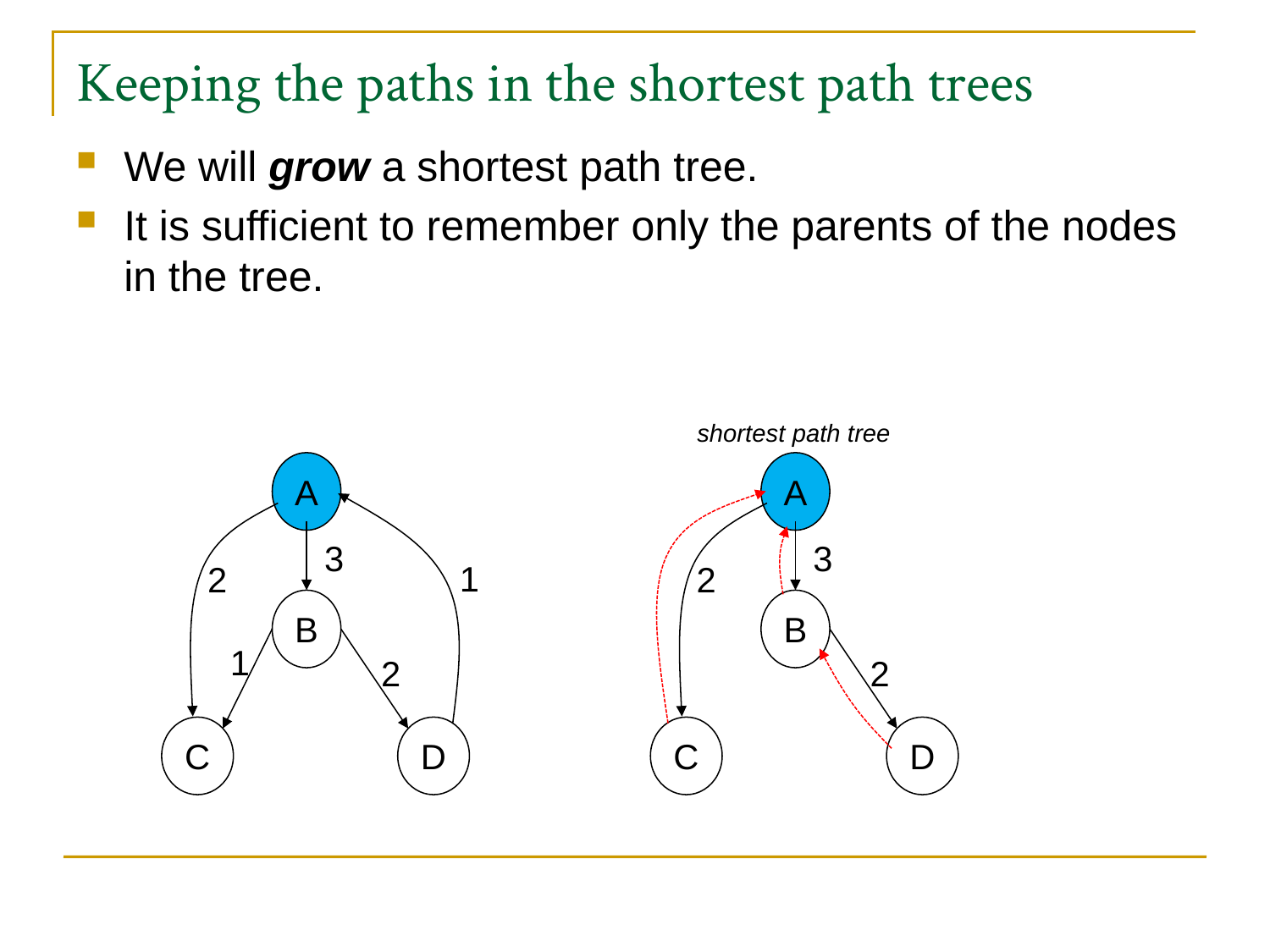

# Keeping the paths in the shortest path trees
We will grow a shortest path tree.
It is sufficient to remember only the parents of the nodes in the tree.
shortest path tree
A
A

3
3
1
2
2
B
B
1
2
2

C
D
C
D